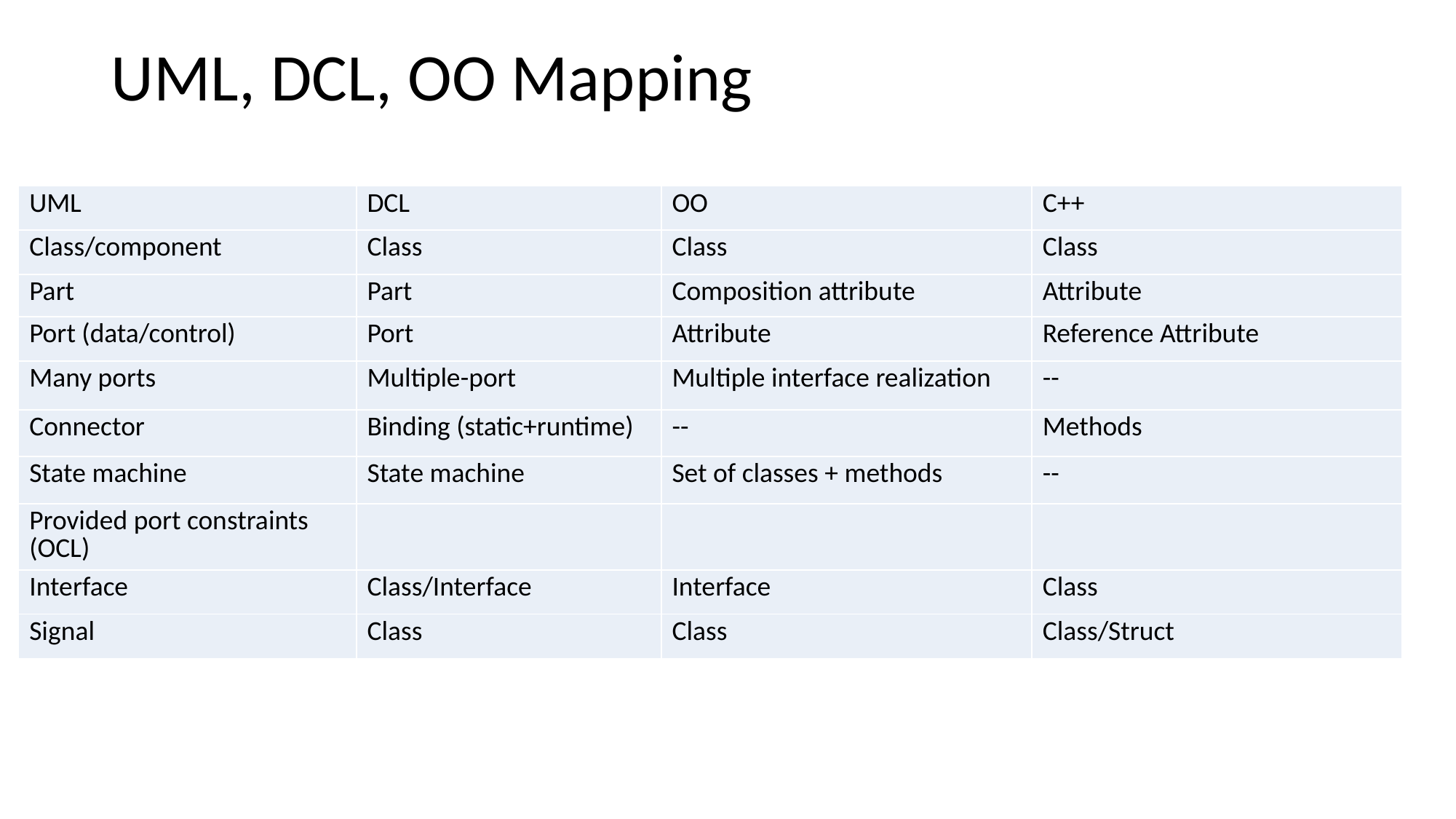

# UML, DCL, OO Mapping
| UML | DCL | OO | C++ |
| --- | --- | --- | --- |
| Class/component | Class | Class | Class |
| Part | Part | Composition attribute | Attribute |
| Port (data/control) | Port | Attribute | Reference Attribute |
| Many ports | Multiple-port | Multiple interface realization | -- |
| Connector | Binding (static+runtime) | -- | Methods |
| State machine | State machine | Set of classes + methods | -- |
| Provided port constraints (OCL) |  |  |  |
| Interface | Class/Interface | Interface | Class |
| Signal | Class | Class | Class/Struct |